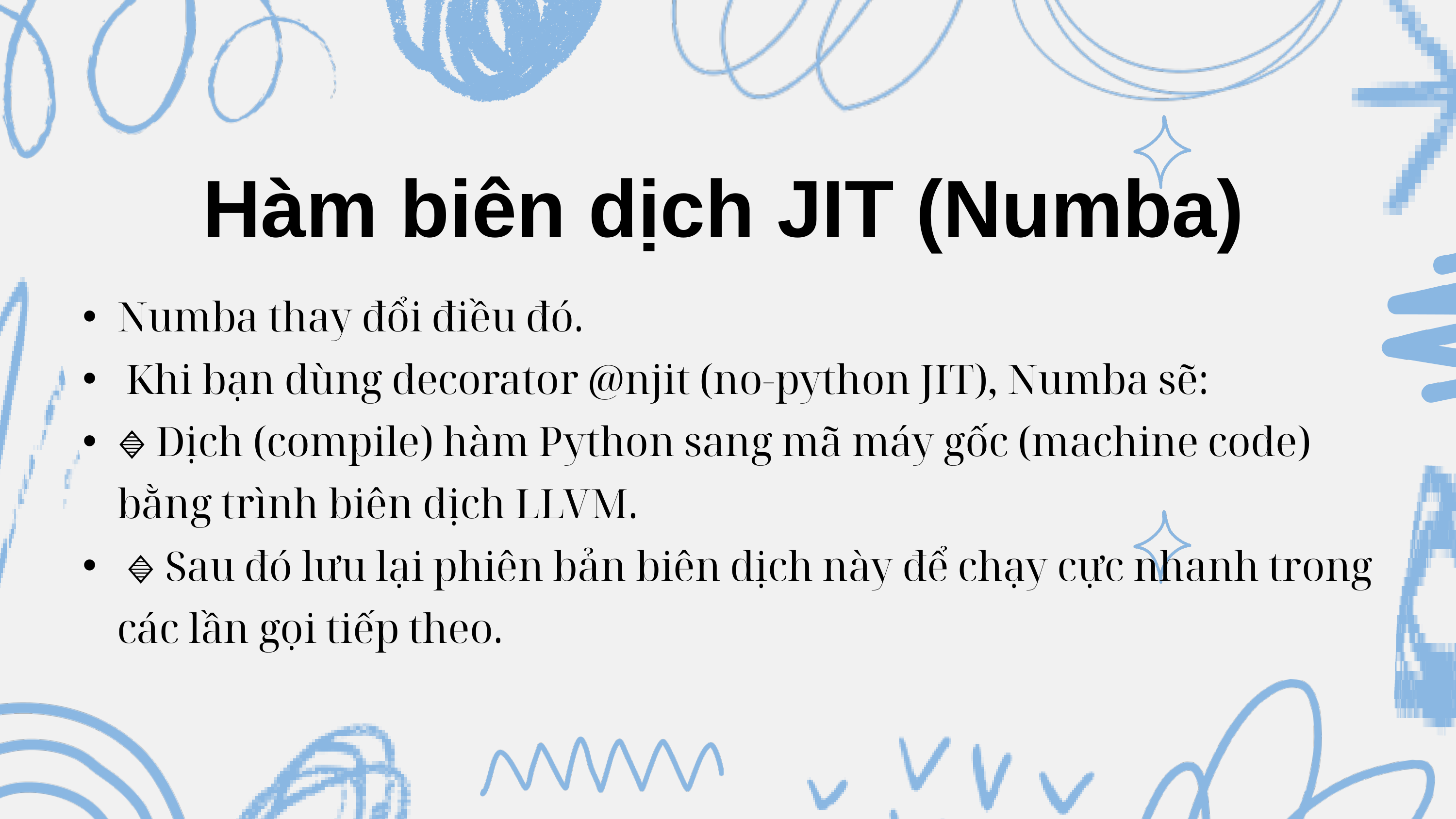

Hàm biên dịch JIT (Numba)

Numba thay đổi điều đó.
 Khi bạn dùng decorator @njit (no-python JIT), Numba sẽ:
🔹 Dịch (compile) hàm Python sang mã máy gốc (machine code) bằng trình biên dịch LLVM.
 🔹 Sau đó lưu lại phiên bản biên dịch này để chạy cực nhanh trong các lần gọi tiếp theo.